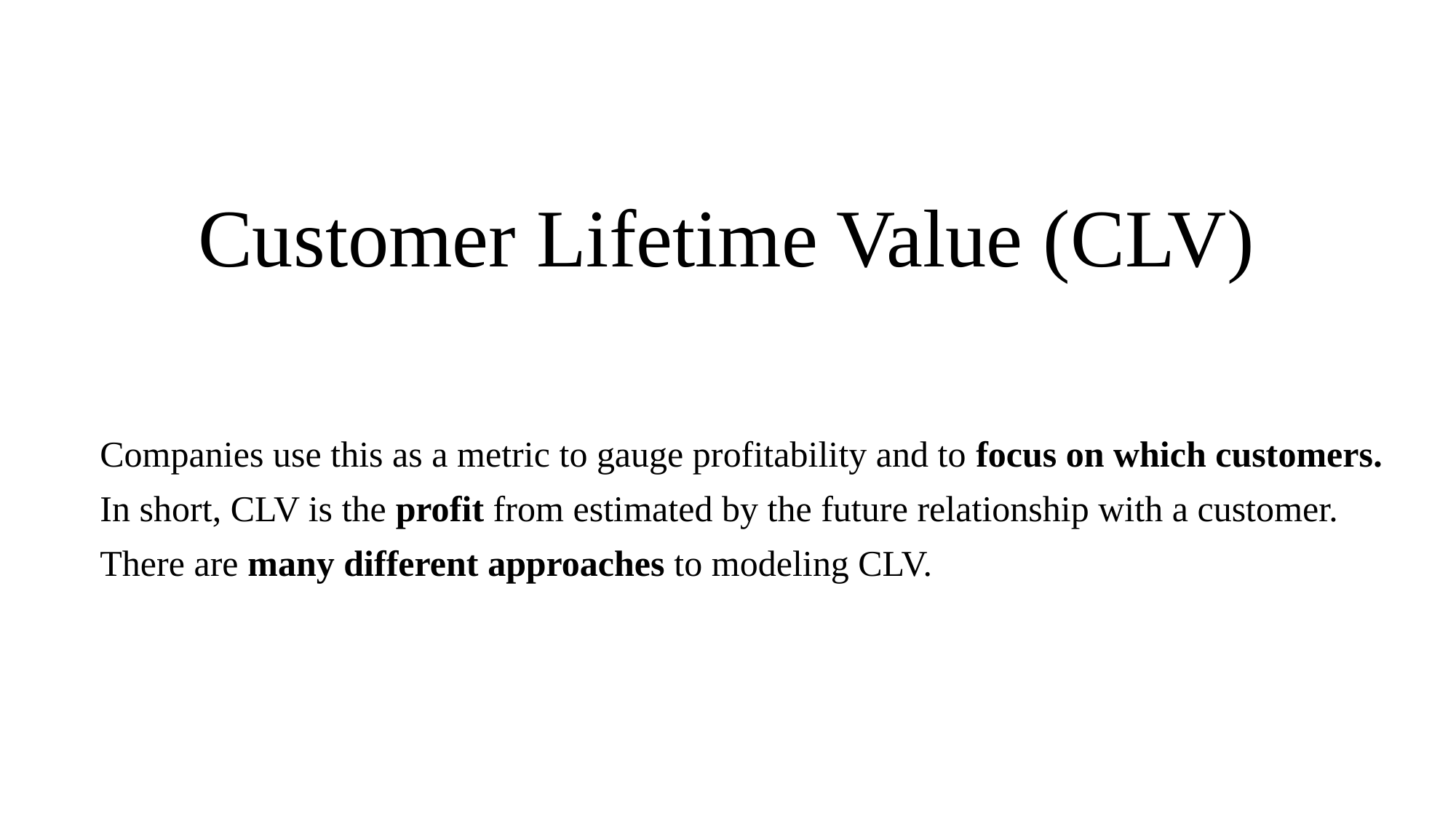

# Customer Lifetime Value (CLV)
Companies use this as a metric to gauge profitability and to focus on which customers.
In short, CLV is the profit from estimated by the future relationship with a customer.
There are many different approaches to modeling CLV.